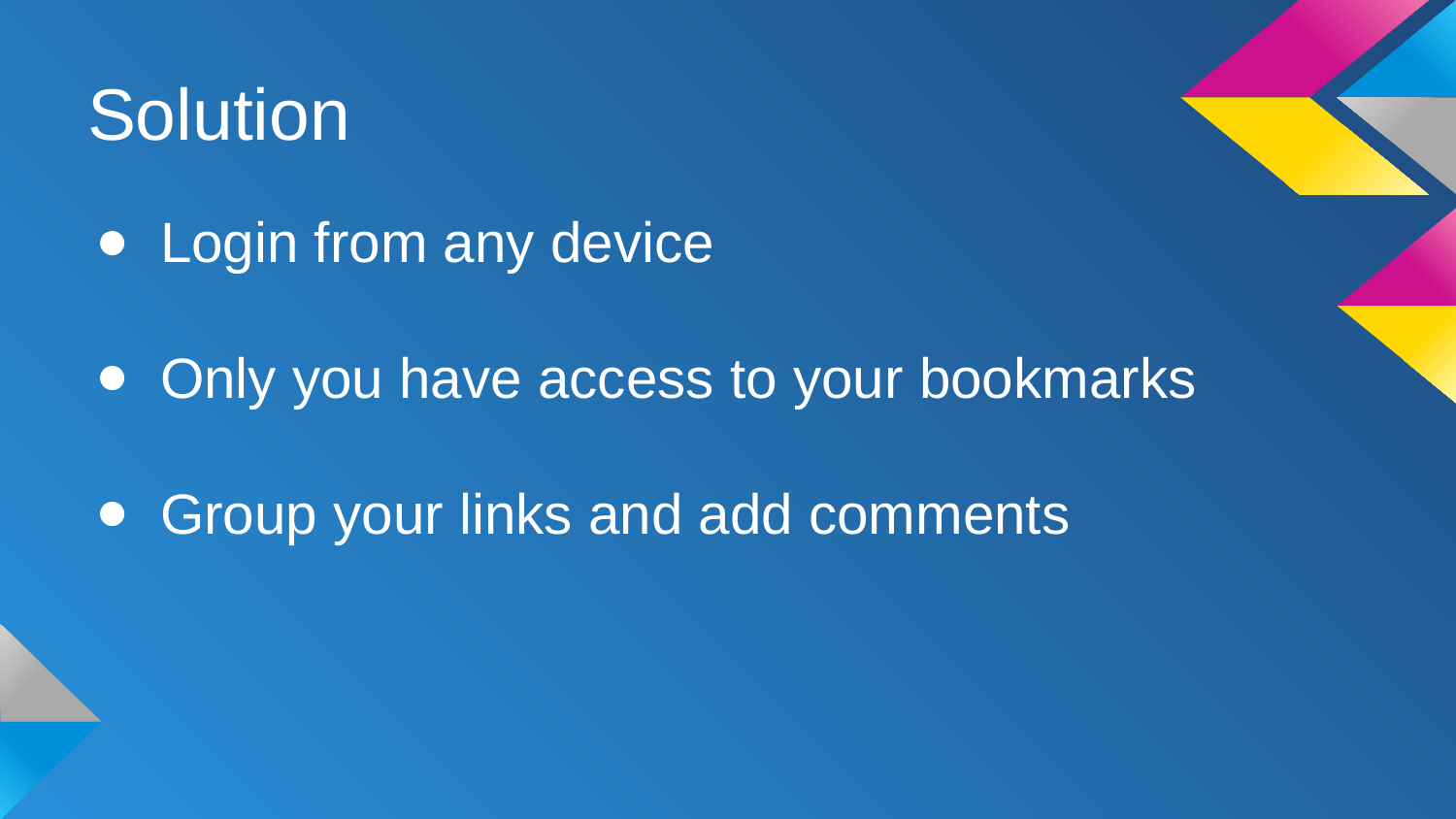

# Solution
Login from any device

Only you have access to your bookmarks

Group your links and add comments